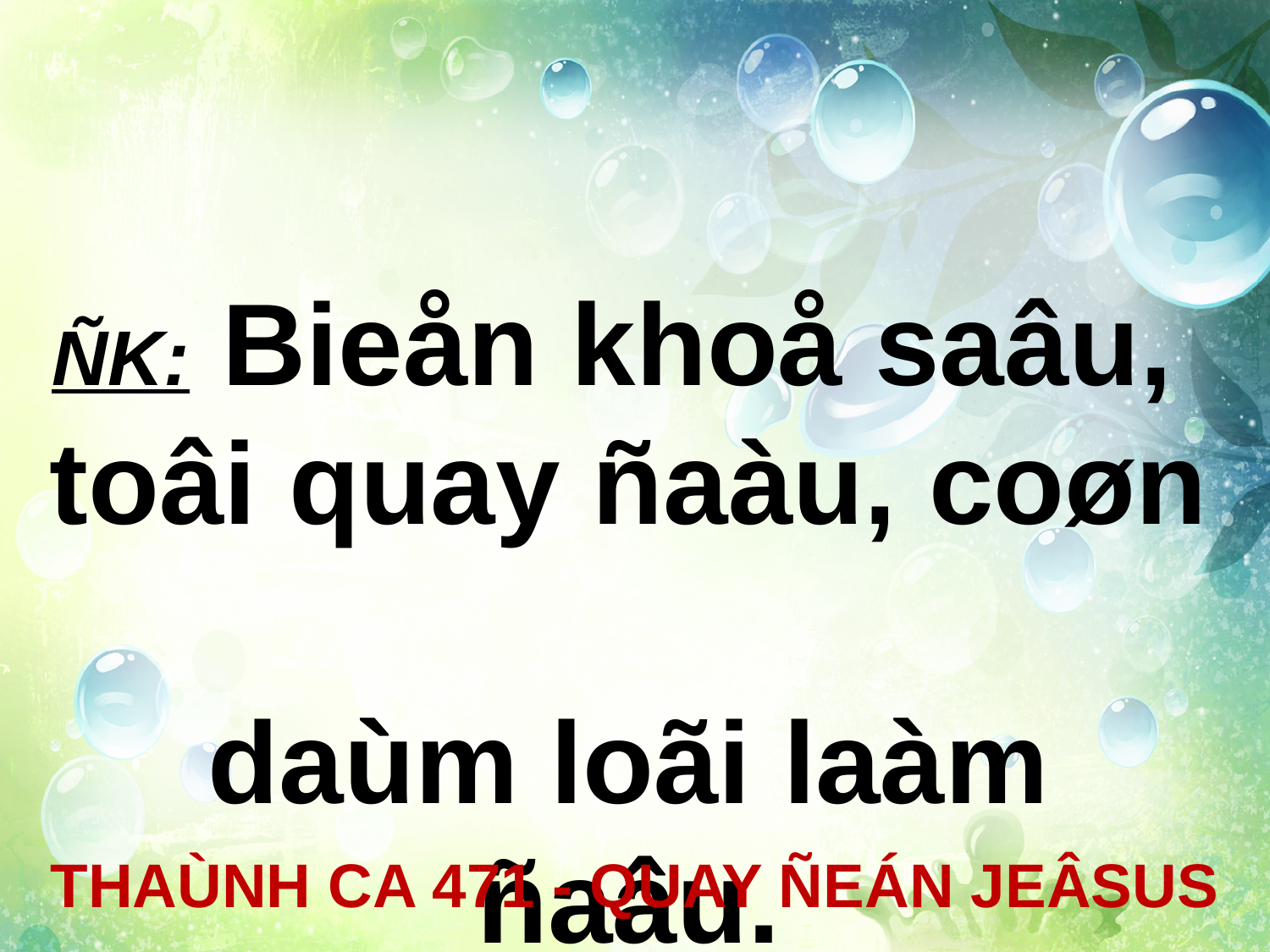

ÑK: Bieån khoå saâu,
toâi quay ñaàu, coøn
daùm loãi laàm ñaâu.
THAÙNH CA 471 - QUAY ÑEÁN JEÂSUS